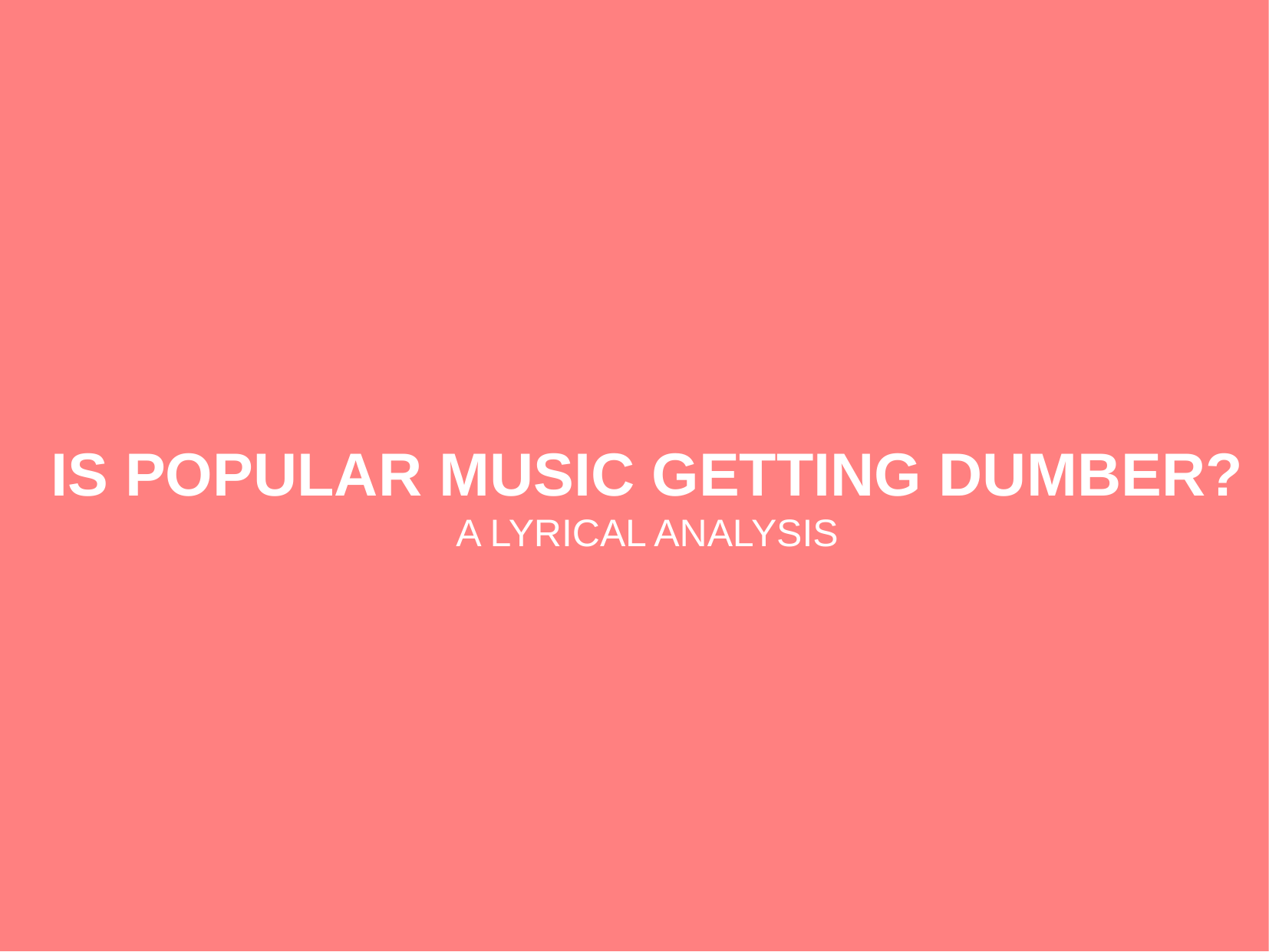

IS POPULAR MUSIC GETTING DUMBER?
A LYRICAL ANALYSIS